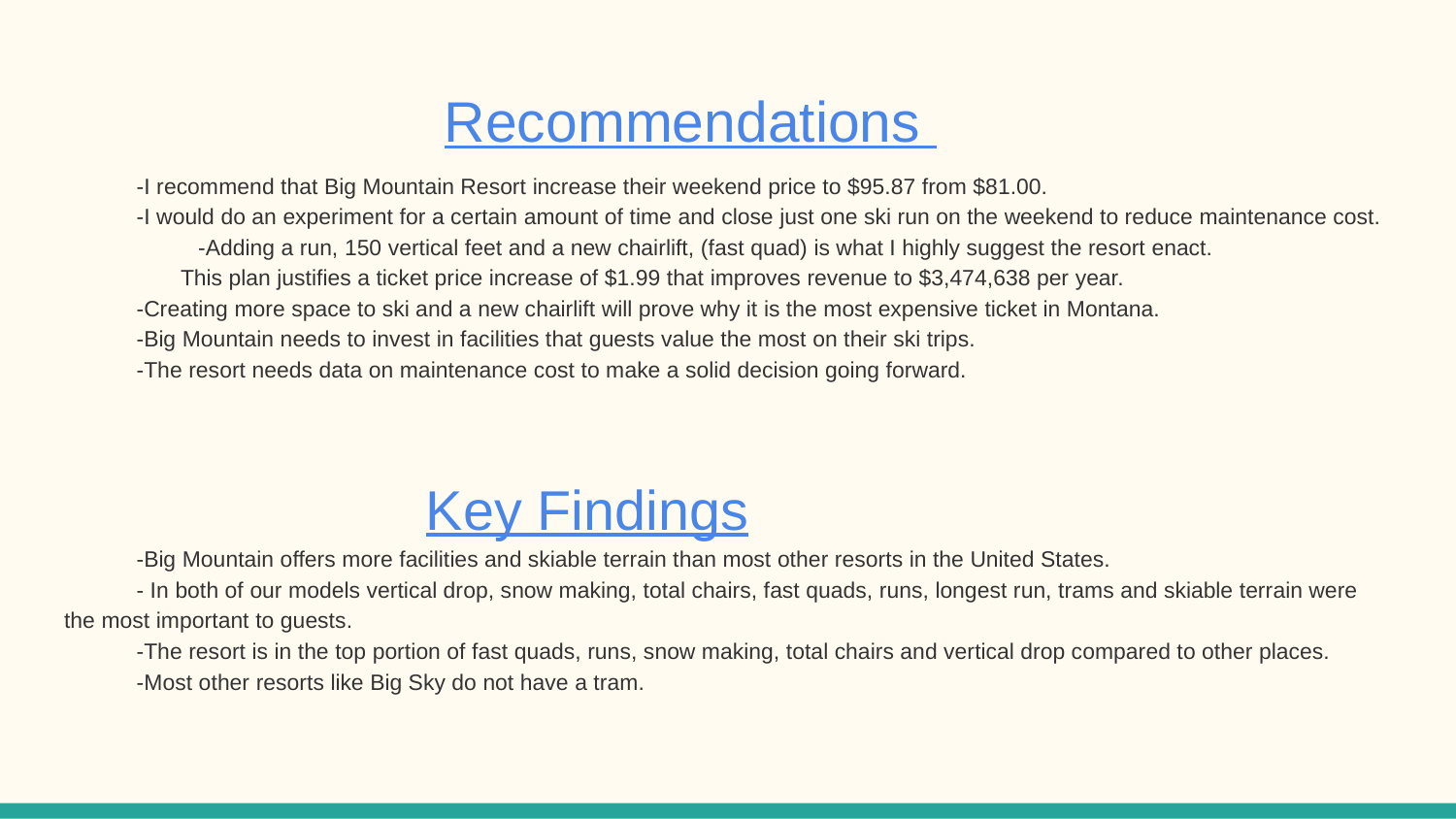

# Recommendations
-I recommend that Big Mountain Resort increase their weekend price to $95.87 from $81.00.
-I would do an experiment for a certain amount of time and close just one ski run on the weekend to reduce maintenance cost.
 	-Adding a run, 150 vertical feet and a new chairlift, (fast quad) is what I highly suggest the resort enact.
       This plan justifies a ticket price increase of $1.99 that improves revenue to $3,474,638 per year.
-Creating more space to ski and a new chairlift will prove why it is the most expensive ticket in Montana.
-Big Mountain needs to invest in facilities that guests value the most on their ski trips.
-The resort needs data on maintenance cost to make a solid decision going forward.

Key Findings
-Big Mountain offers more facilities and skiable terrain than most other resorts in the United States.
- In both of our models vertical drop, snow making, total chairs, fast quads, runs, longest run, trams and skiable terrain were   the most important to guests.
-The resort is in the top portion of fast quads, runs, snow making, total chairs and vertical drop compared to other places.
-Most other resorts like Big Sky do not have a tram.